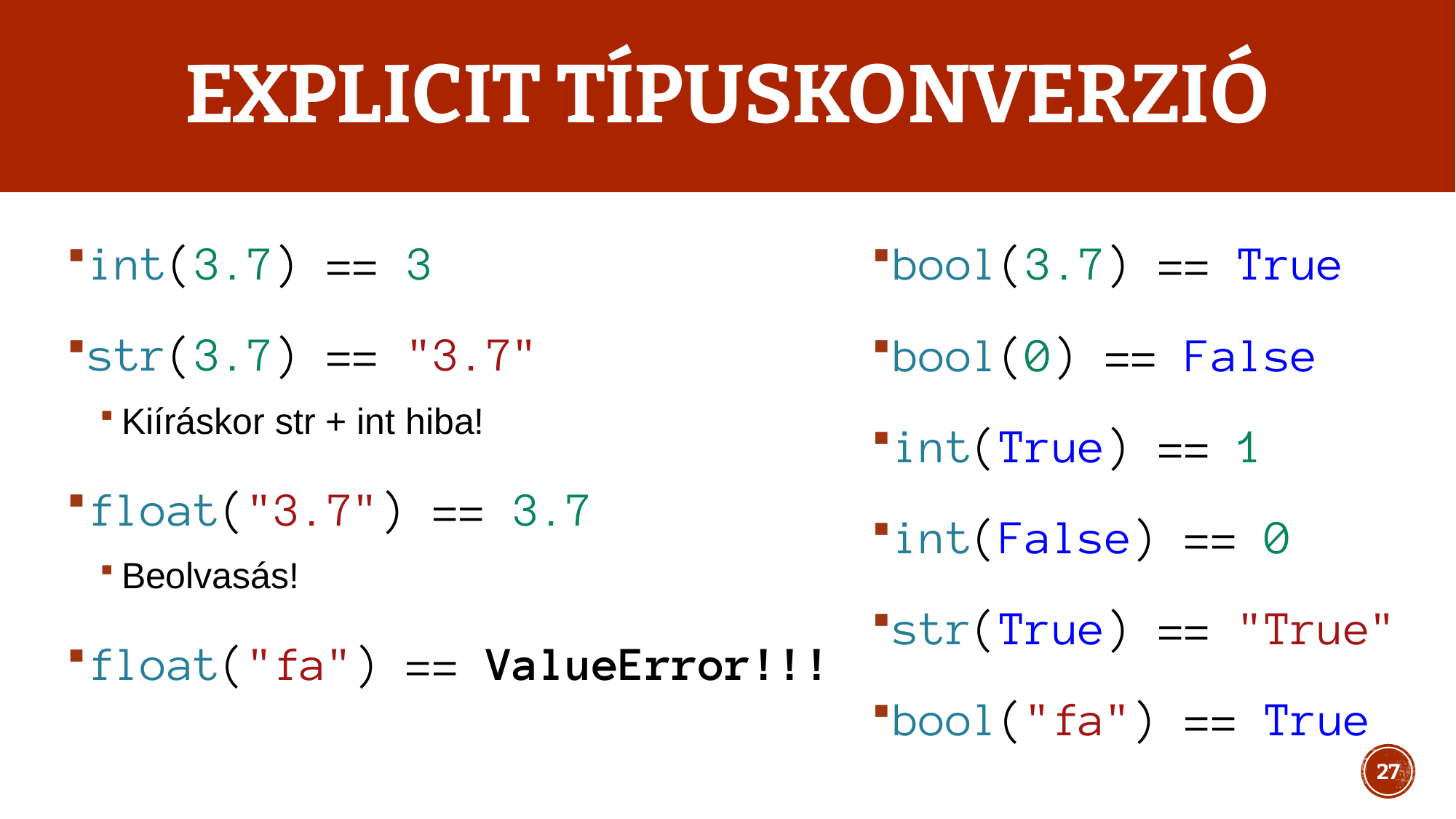

# Explicit típuskonverzió
int(3.7) == 3
str(3.7) == "3.7"
Kiíráskor str + int hiba!
float("3.7") == 3.7
Beolvasás!
float("fa") == ValueError!!!
bool(3.7) == True
bool(0) == False
int(True) == 1
int(False) == 0
str(True) == "True"
bool("fa") == True

27